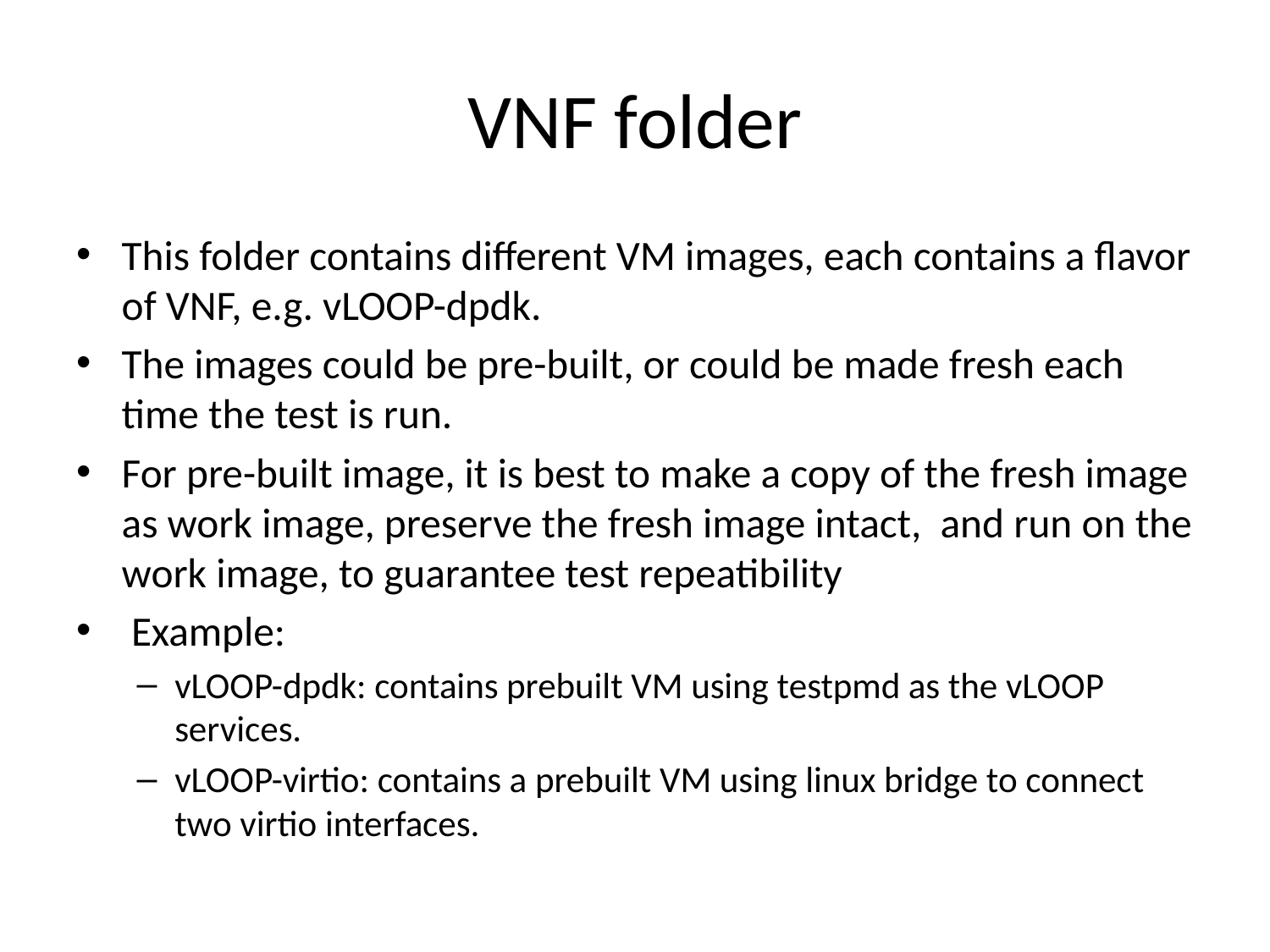

# VNF folder
This folder contains different VM images, each contains a flavor of VNF, e.g. vLOOP-dpdk.
The images could be pre-built, or could be made fresh each time the test is run.
For pre-built image, it is best to make a copy of the fresh image as work image, preserve the fresh image intact,  and run on the work image, to guarantee test repeatibility
 Example:
vLOOP-dpdk: contains prebuilt VM using testpmd as the vLOOP services.
vLOOP-virtio: contains a prebuilt VM using linux bridge to connect two virtio interfaces.